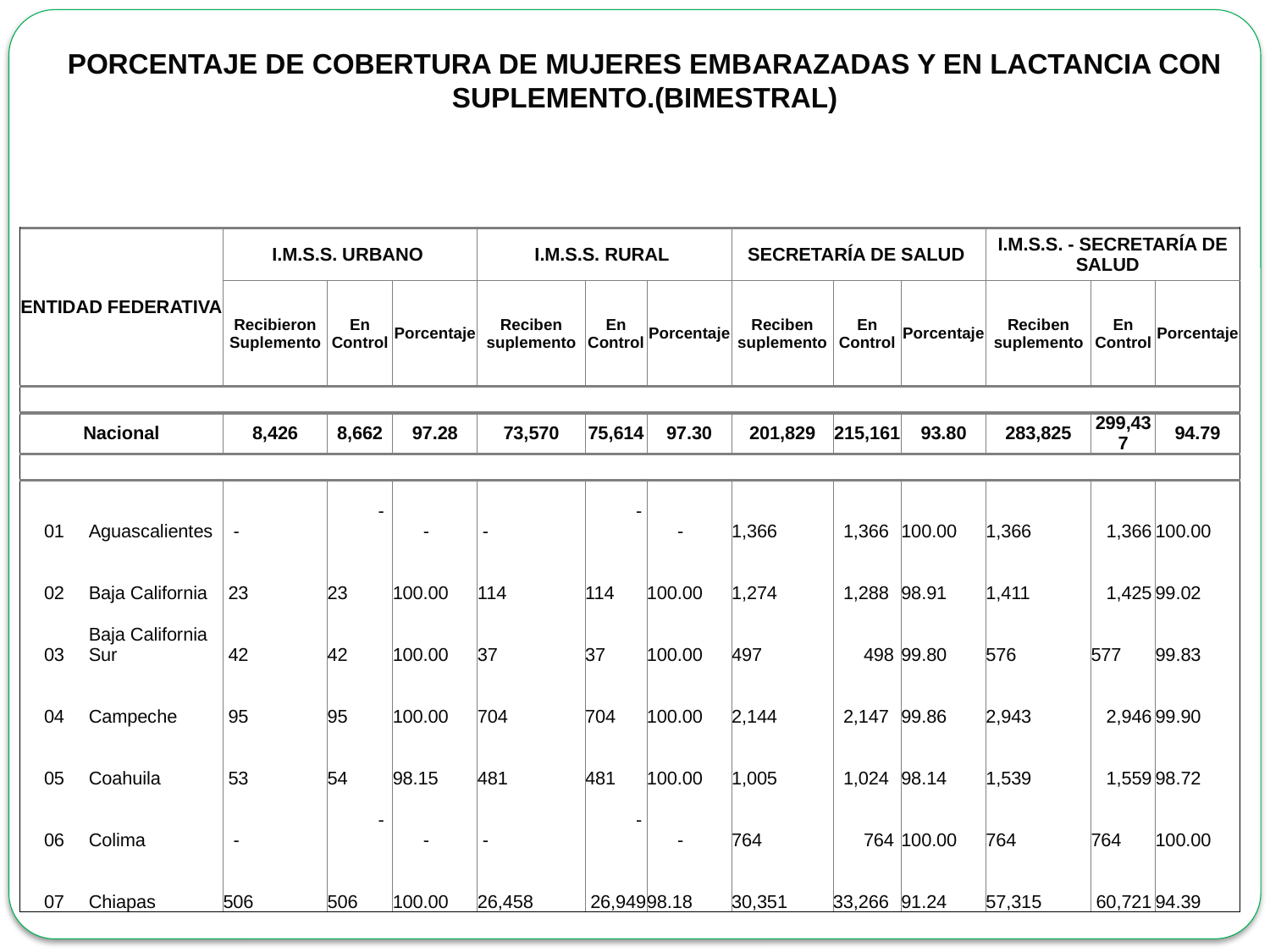

PORCENTAJE DE COBERTURA DE MUJERES EMBARAZADAS Y EN LACTANCIA CON SUPLEMENTO.(BIMESTRAL)
| ENTIDAD FEDERATIVA |  |  | I.M.S.S. URBANO |  |  | I.M.S.S. RURAL |  |  | SECRETARÍA DE SALUD |  |  | I.M.S.S. - SECRETARÍA DE SALUD |  |  |
| --- | --- | --- | --- | --- | --- | --- | --- | --- | --- | --- | --- | --- | --- | --- |
|  |  |  | Recibieron Suplemento | En Control | Porcentaje | Reciben suplemento | En Control | Porcentaje | Reciben suplemento | En Control | Porcentaje | Reciben suplemento | En Control | Porcentaje |
|  |  |  |  |  |  |  |  |  |  |  |  |  |  |  |
| Nacional |  |  | 8,426 | 8,662 | 97.28 | 73,570 | 75,614 | 97.30 | 201,829 | 215,161 | 93.80 | 283,825 | 299,437 | 94.79 |
|  |  |  |  |  |  |  |  |  |  |  |  |  |  |  |
| 01 | Aguascalientes |  | - | - | - | - | - | - | 1,366 | 1,366 | 100.00 | 1,366 | 1,366 | 100.00 |
| 02 | Baja California |  | 23 | 23 | 100.00 | 114 | 114 | 100.00 | 1,274 | 1,288 | 98.91 | 1,411 | 1,425 | 99.02 |
| 03 | Baja California Sur |  | 42 | 42 | 100.00 | 37 | 37 | 100.00 | 497 | 498 | 99.80 | 576 | 577 | 99.83 |
| 04 | Campeche |  | 95 | 95 | 100.00 | 704 | 704 | 100.00 | 2,144 | 2,147 | 99.86 | 2,943 | 2,946 | 99.90 |
| 05 | Coahuila |  | 53 | 54 | 98.15 | 481 | 481 | 100.00 | 1,005 | 1,024 | 98.14 | 1,539 | 1,559 | 98.72 |
| 06 | Colima |  | - | - | - | - | - | - | 764 | 764 | 100.00 | 764 | 764 | 100.00 |
| 07 | Chiapas |  | 506 | 506 | 100.00 | 26,458 | 26,949 | 98.18 | 30,351 | 33,266 | 91.24 | 57,315 | 60,721 | 94.39 |